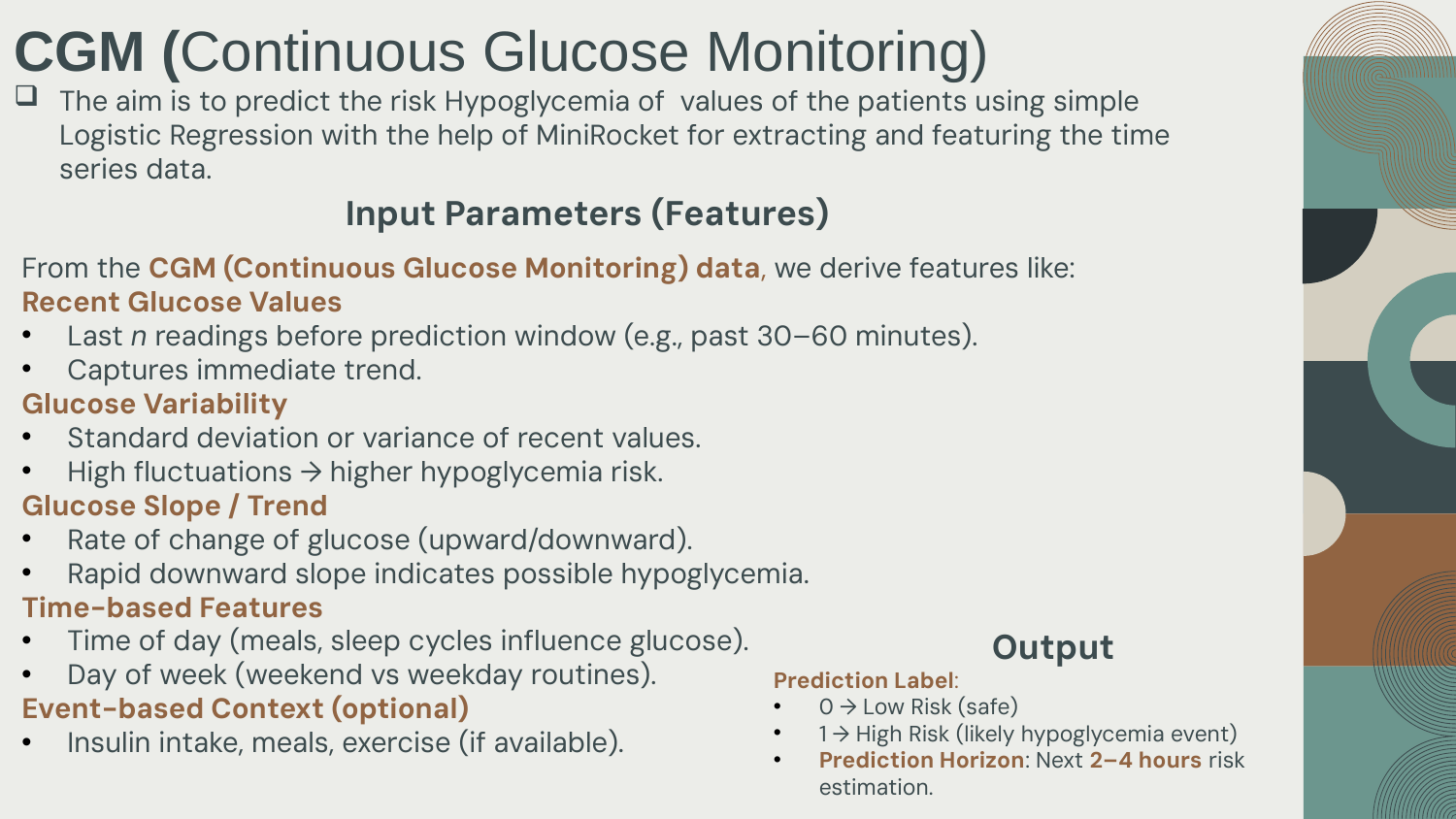

# CGM (Continuous Glucose Monitoring)
The aim is to predict the risk Hypoglycemia of  values of the patients using simple Logistic Regression with the help of MiniRocket for extracting and featuring the time series data.

Input Parameters (Features)
From the CGM (Continuous Glucose Monitoring) data, we derive features like:
Recent Glucose Values
Last n readings before prediction window (e.g., past 30–60 minutes).
Captures immediate trend.
Glucose Variability
Standard deviation or variance of recent values.
High fluctuations → higher hypoglycemia risk.
Glucose Slope / Trend
Rate of change of glucose (upward/downward).
Rapid downward slope indicates possible hypoglycemia.
Time-based Features
Time of day (meals, sleep cycles influence glucose).
Day of week (weekend vs weekday routines).
Event-based Context (optional)
Insulin intake, meals, exercise (if available).

Output
Prediction Label:
0 → Low Risk (safe)
1 → High Risk (likely hypoglycemia event)
Prediction Horizon: Next 2–4 hours risk estimation.